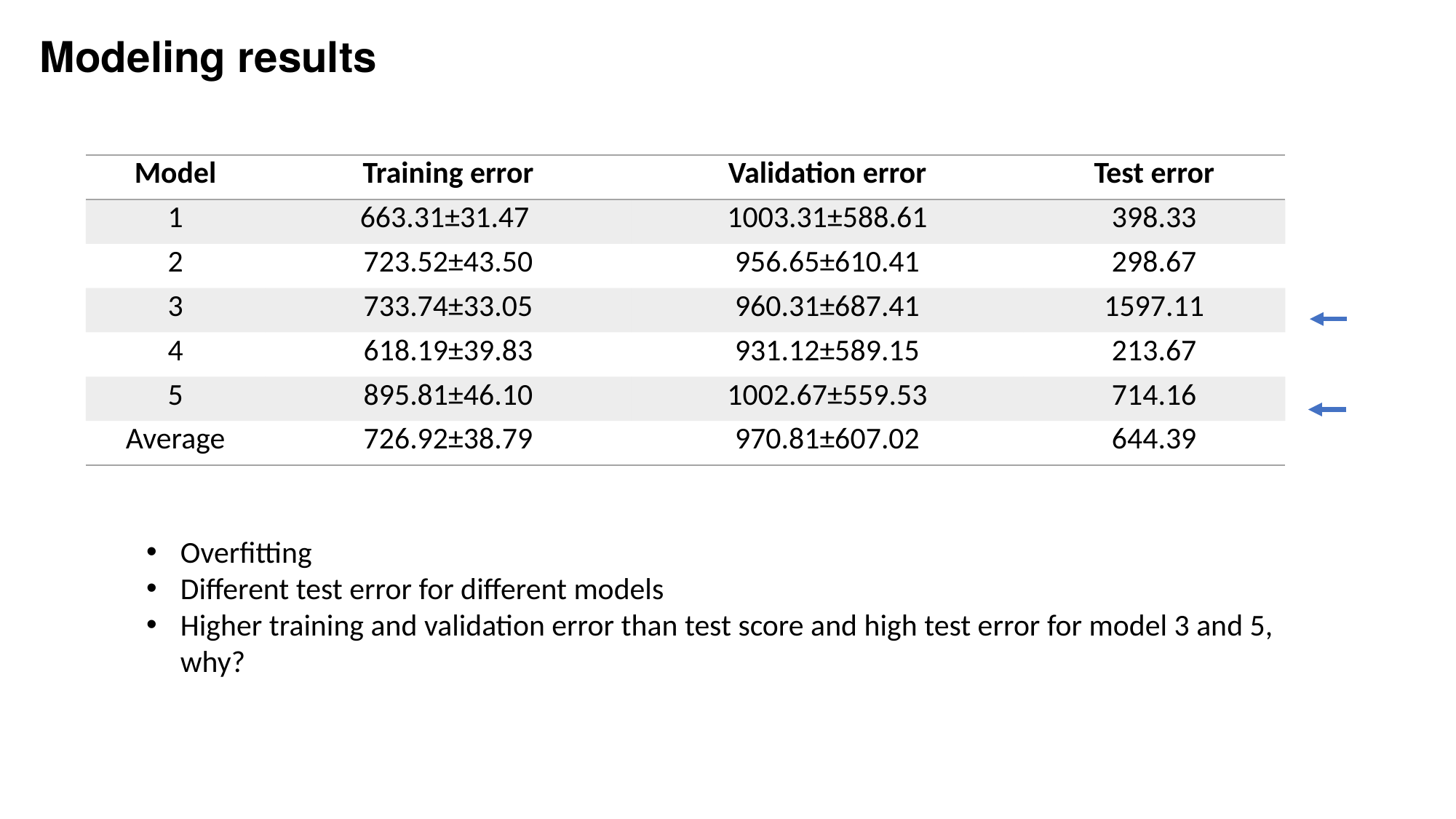

Modeling results
| Model | Training error | Validation error | Test error |
| --- | --- | --- | --- |
| 1 | 663.31±31.47 | 1003.31±588.61 | 398.33 |
| 2 | 723.52±43.50 | 956.65±610.41 | 298.67 |
| 3 | 733.74±33.05 | 960.31±687.41 | 1597.11 |
| 4 | 618.19±39.83 | 931.12±589.15 | 213.67 |
| 5 | 895.81±46.10 | 1002.67±559.53 | 714.16 |
| Average | 726.92±38.79 | 970.81±607.02 | 644.39 |
Overfitting
Different test error for different models
Higher training and validation error than test score and high test error for model 3 and 5, why?